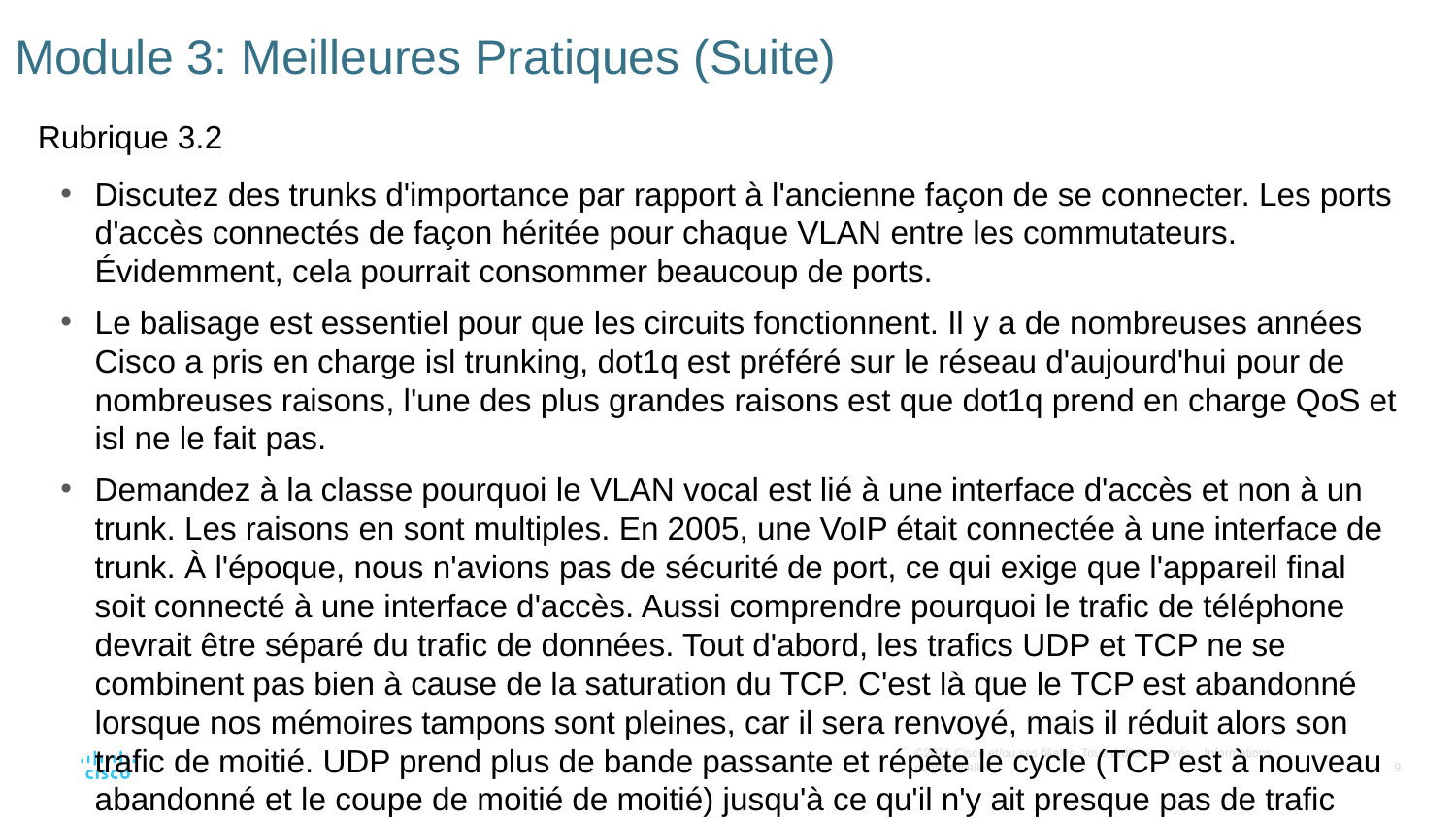

# Module 3: Meilleures Pratiques (Suite)
Rubrique 3.2
Discutez des trunks d'importance par rapport à l'ancienne façon de se connecter. Les ports d'accès connectés de façon héritée pour chaque VLAN entre les commutateurs. Évidemment, cela pourrait consommer beaucoup de ports.
Le balisage est essentiel pour que les circuits fonctionnent. Il y a de nombreuses années Cisco a pris en charge isl trunking, dot1q est préféré sur le réseau d'aujourd'hui pour de nombreuses raisons, l'une des plus grandes raisons est que dot1q prend en charge QoS et isl ne le fait pas.
Demandez à la classe pourquoi le VLAN vocal est lié à une interface d'accès et non à un trunk. Les raisons en sont multiples. En 2005, une VoIP était connectée à une interface de trunk. À l'époque, nous n'avions pas de sécurité de port, ce qui exige que l'appareil final soit connecté à une interface d'accès. Aussi comprendre pourquoi le trafic de téléphone devrait être séparé du trafic de données. Tout d'abord, les trafics UDP et TCP ne se combinent pas bien à cause de la saturation du TCP. C'est là que le TCP est abandonné lorsque nos mémoires tampons sont pleines, car il sera renvoyé, mais il réduit alors son trafic de moitié. UDP prend plus de bande passante et répète le cycle (TCP est à nouveau abandonné et le coupe de moitié de moitié) jusqu'à ce qu'il n'y ait presque pas de trafic TCP.